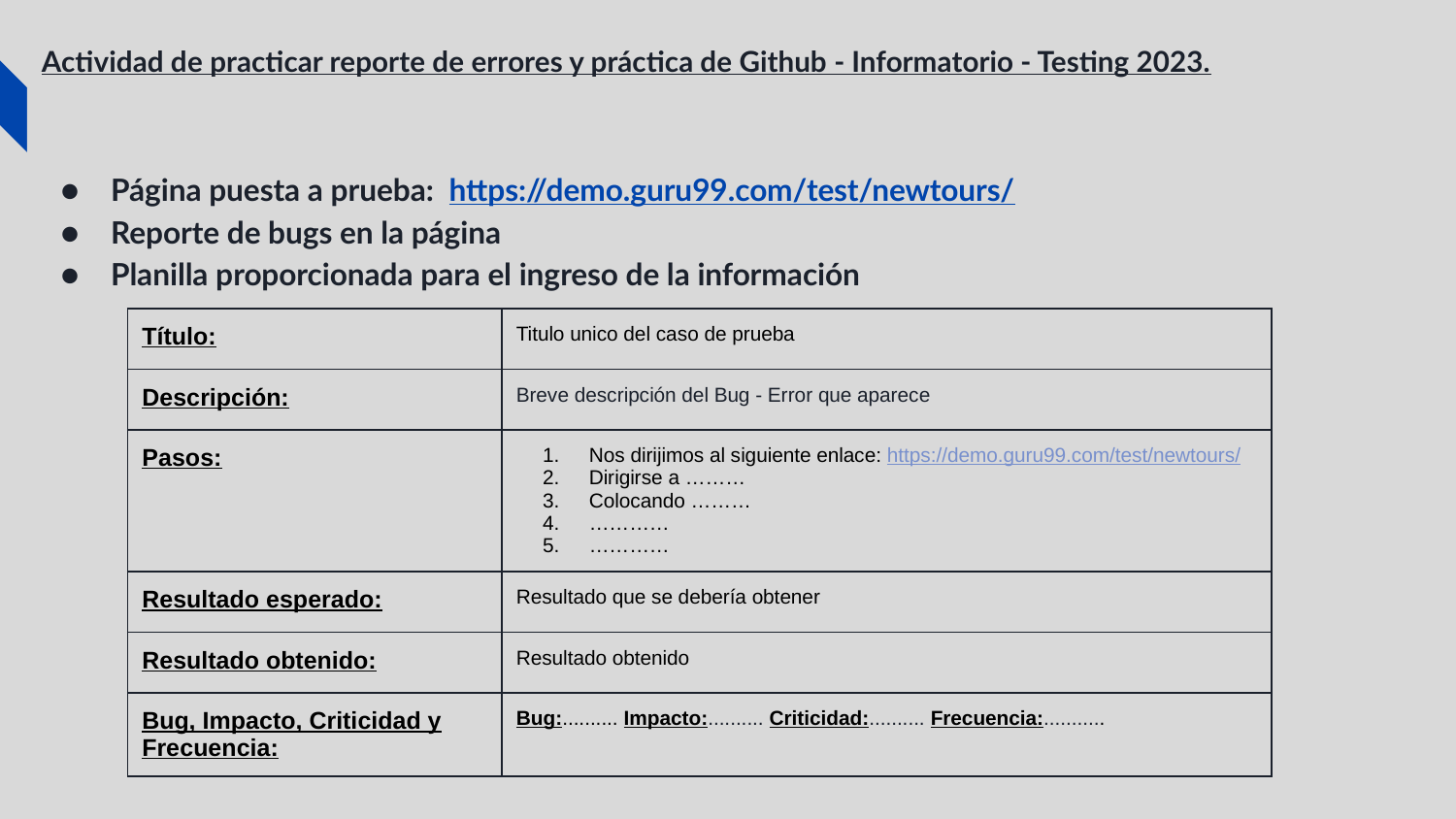

Actividad de practicar reporte de errores y práctica de Github - Informatorio - Testing 2023.

Página puesta a prueba:  https://demo.guru99.com/test/newtours/
Reporte de bugs en la página
Planilla proporcionada para el ingreso de la información
| Título: | Titulo unico del caso de prueba |
| --- | --- |
| Descripción: | Breve descripción del Bug - Error que aparece |
| Pasos: | Nos dirijimos al siguiente enlace: https://demo.guru99.com/test/newtours/ Dirigirse a ……… Colocando ……… ………… ………… |
| Resultado esperado: | Resultado que se debería obtener |
| Resultado obtenido: | Resultado obtenido |
| Bug, Impacto, Criticidad y Frecuencia: | Bug:.......... Impacto:.......... Criticidad:.......... Frecuencia:........... |